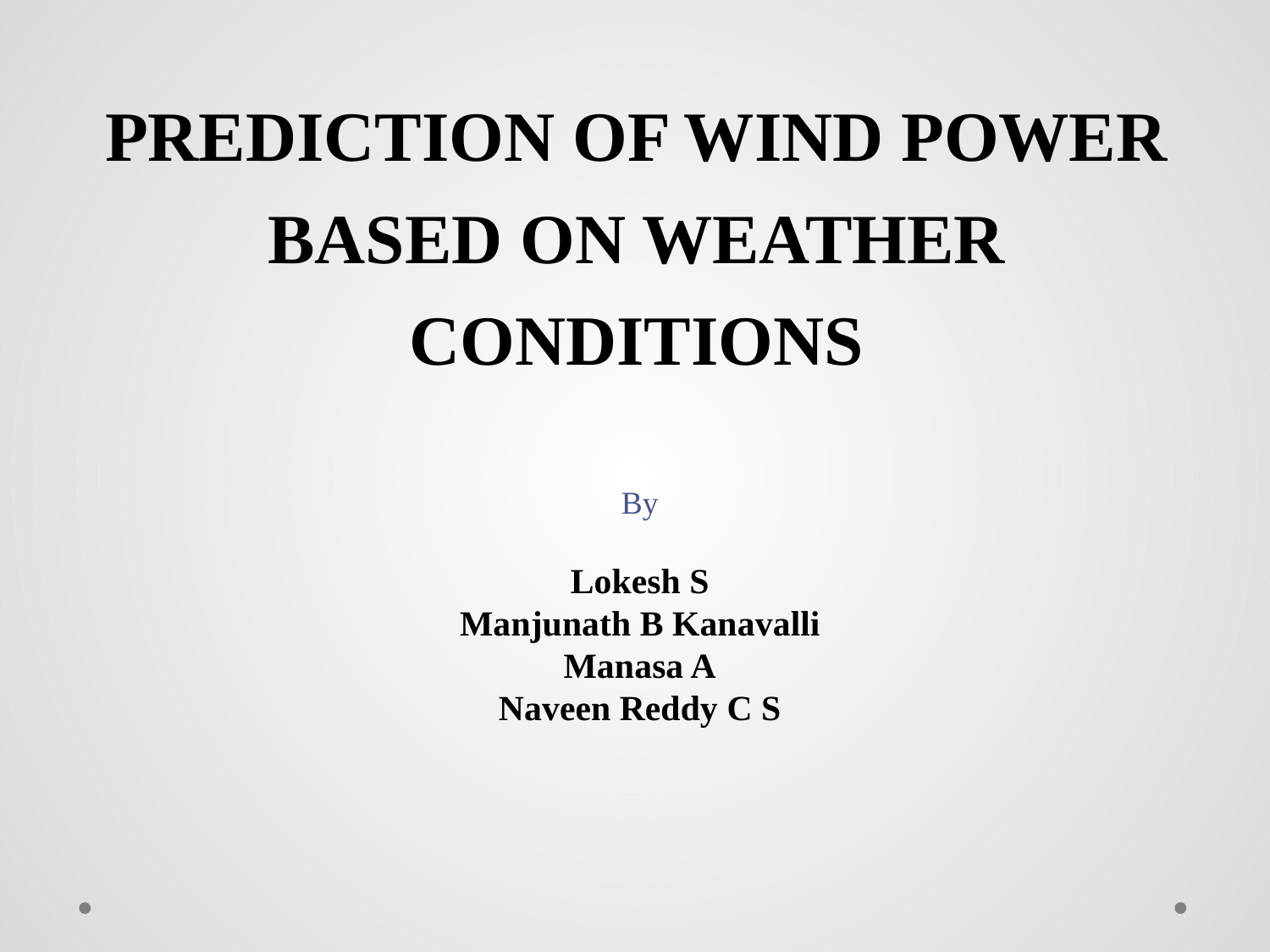

# PREDICTION OF WIND POWER BASED ON WEATHER CONDITIONS
By

Lokesh S
Manjunath B Kanavalli
Manasa A
Naveen Reddy C S